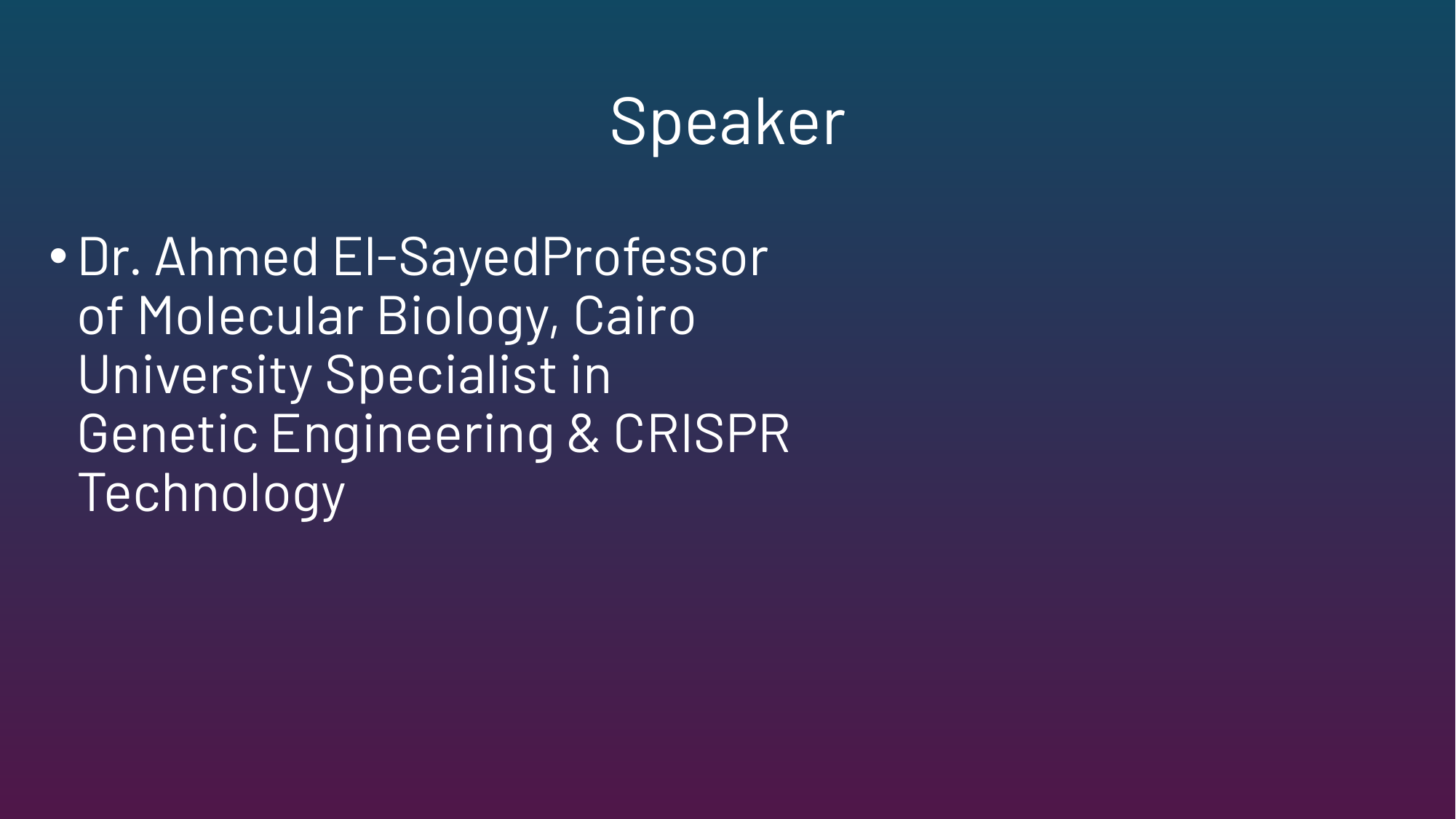

# Speaker
Dr. Ahmed El-SayedProfessor of Molecular Biology, Cairo University Specialist in Genetic Engineering & CRISPR Technology